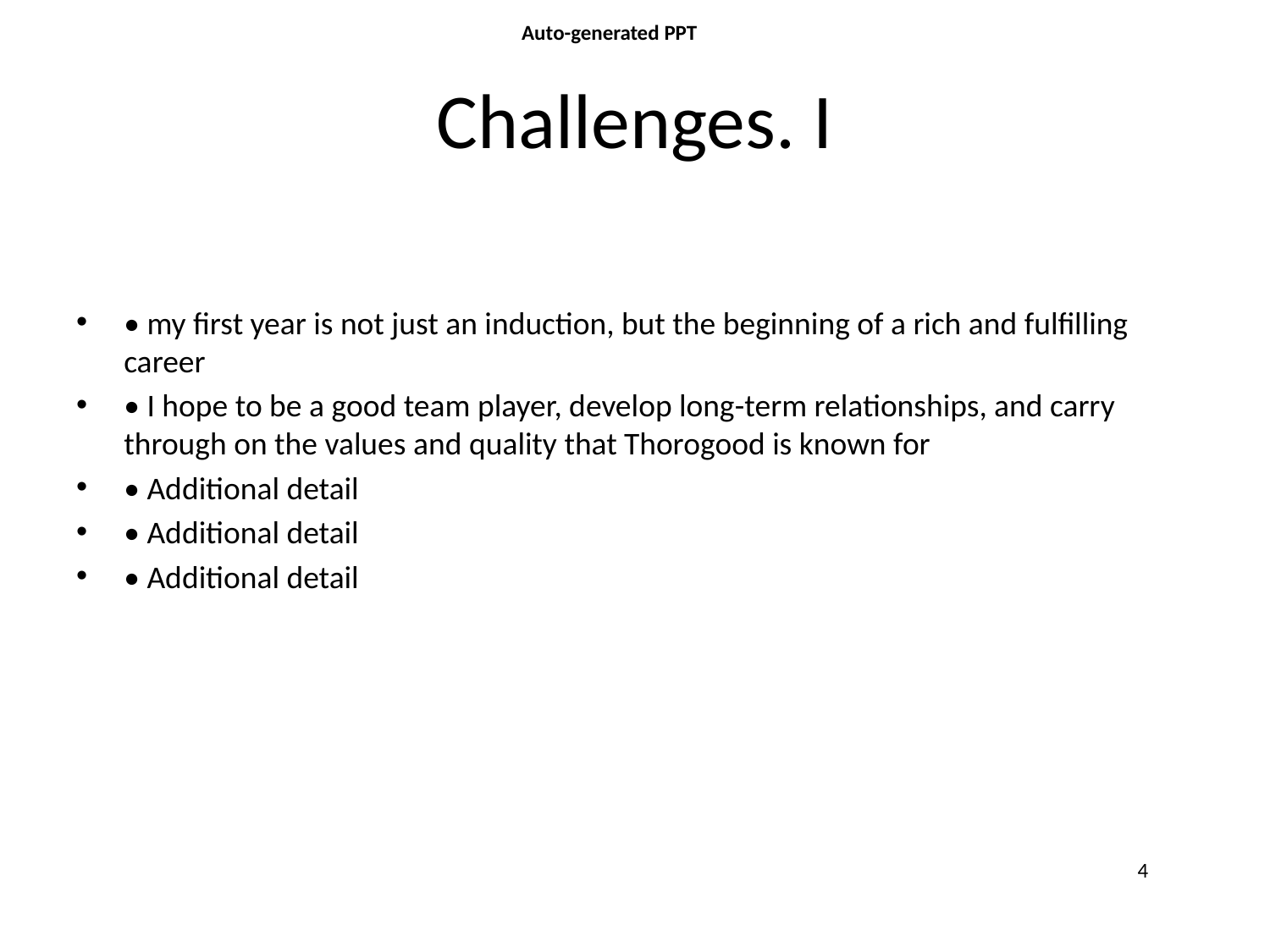

Auto-generated PPT
# Challenges. I

• my first year is not just an induction, but the beginning of a rich and fulfilling career
• I hope to be a good team player, develop long-term relationships, and carry through on the values and quality that Thorogood is known for
• Additional detail
• Additional detail
• Additional detail
4